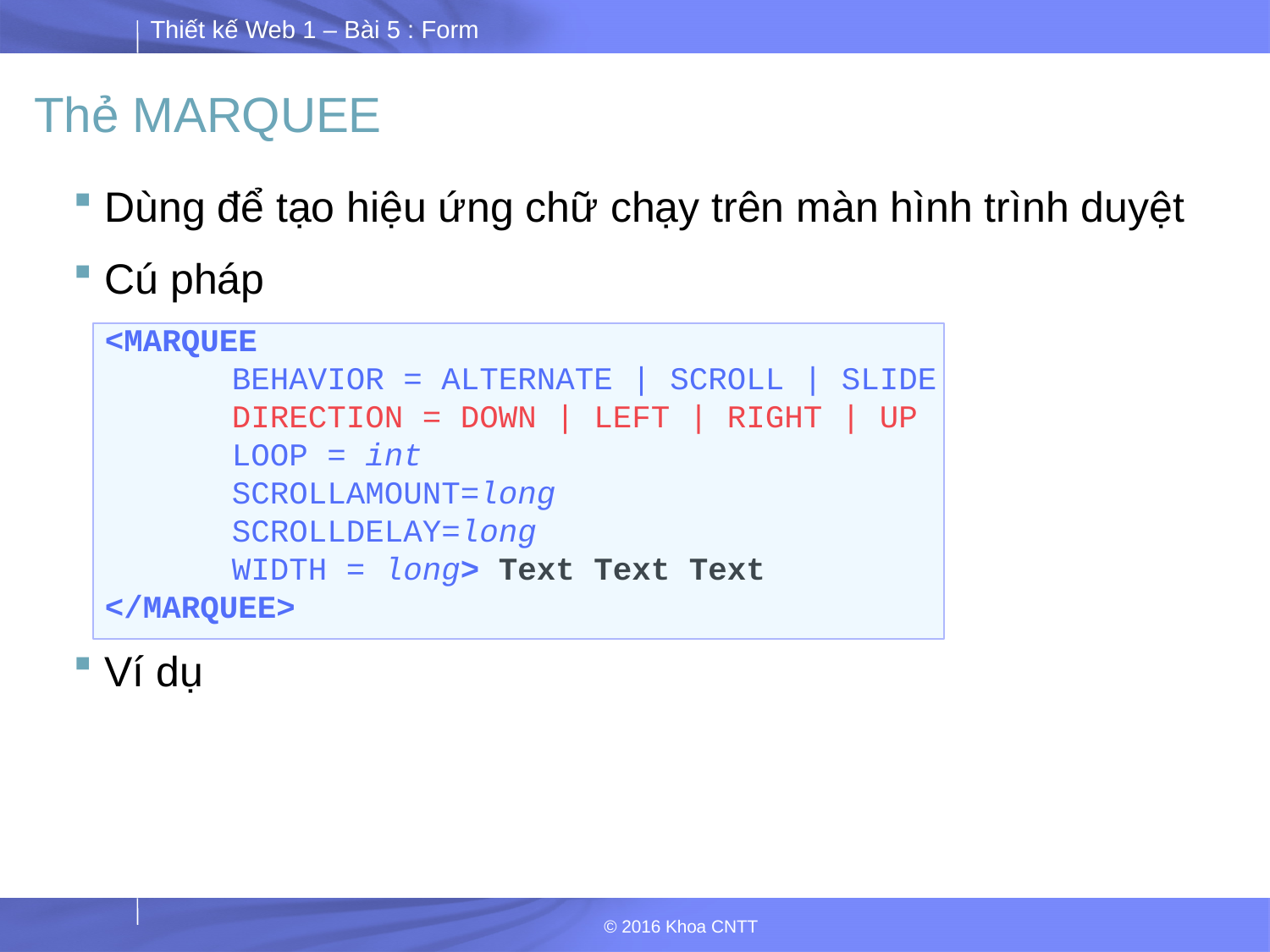

# Thẻ MARQUEE
Dùng để tạo hiệu ứng chữ chạy trên màn hình trình duyệt
Cú pháp
	<MARQUEE
	BEHAVIOR = ALTERNATE | SCROLL | SLIDE
	DIRECTION = DOWN | LEFT | RIGHT | UP
	LOOP = int
	SCROLLAMOUNT=long
	SCROLLDELAY=long
	WIDTH = long> Text Text Text
</MARQUEE>
Ví dụ